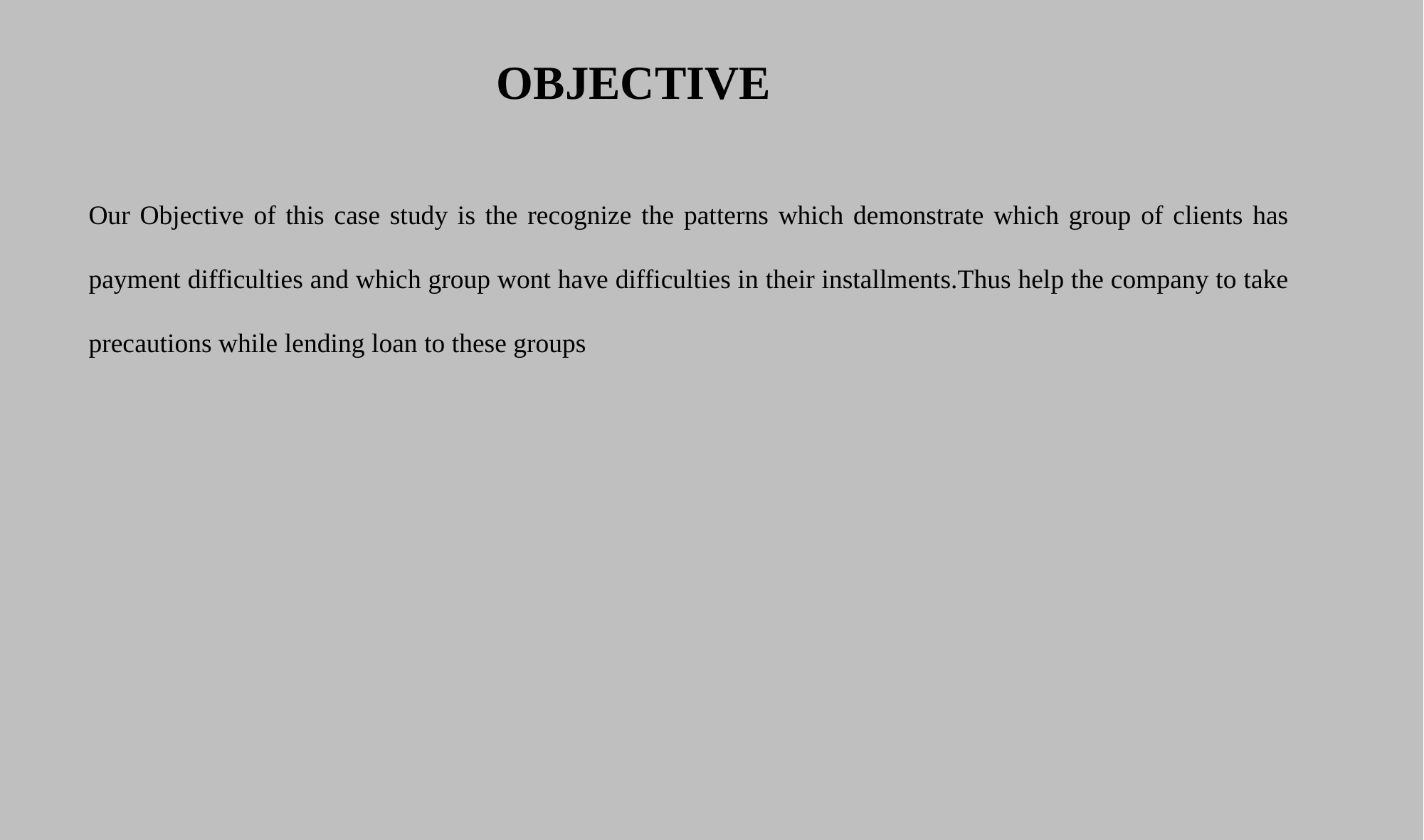

# OBJECTIVE
Our Objective of this case study is the recognize the patterns which demonstrate which group of clients has payment difficulties and which group wont have difficulties in their installments.Thus help the company to take precautions while lending loan to these groups